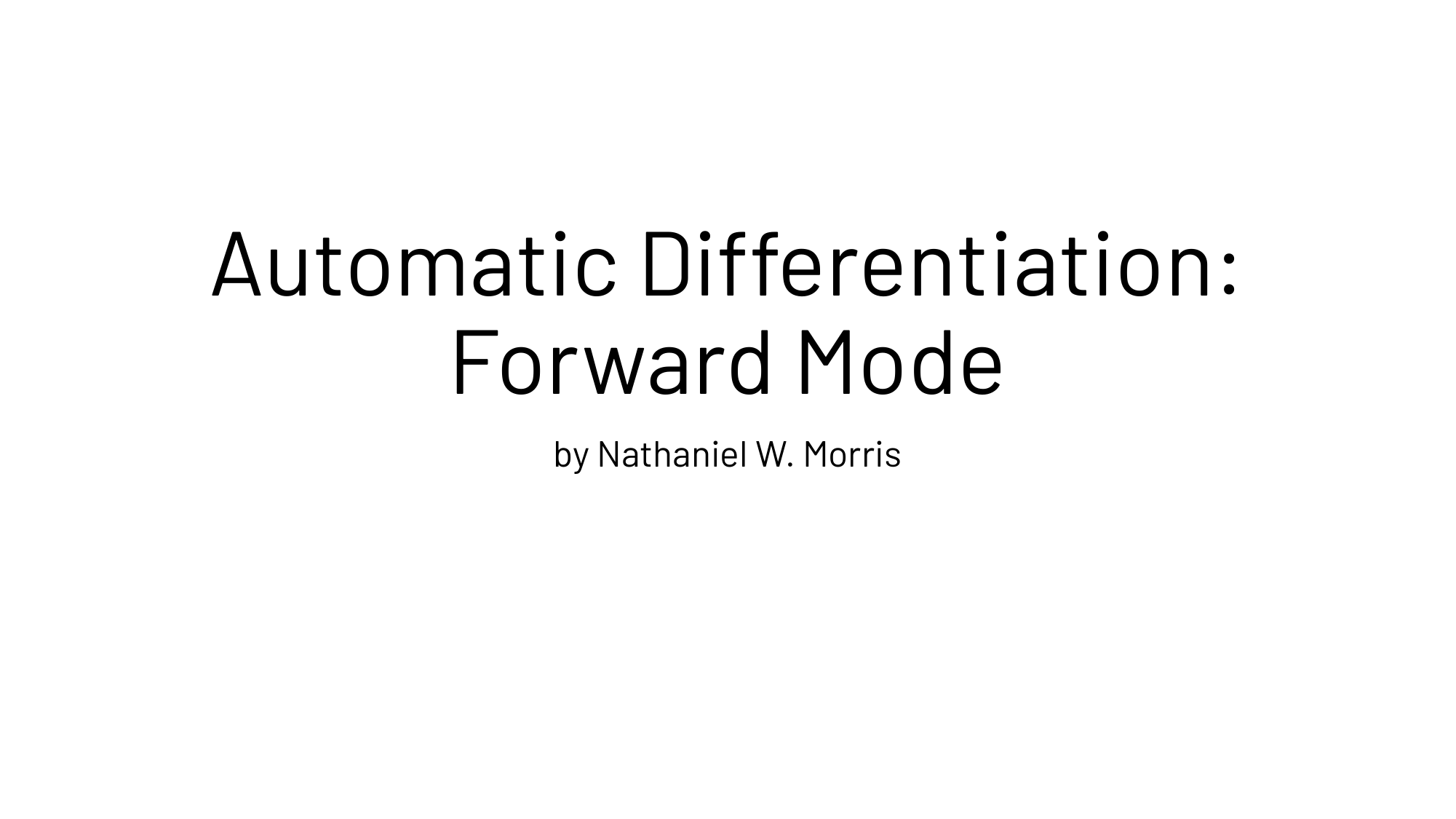

# Automatic Differentiation: Forward Mode
by Nathaniel W. Morris